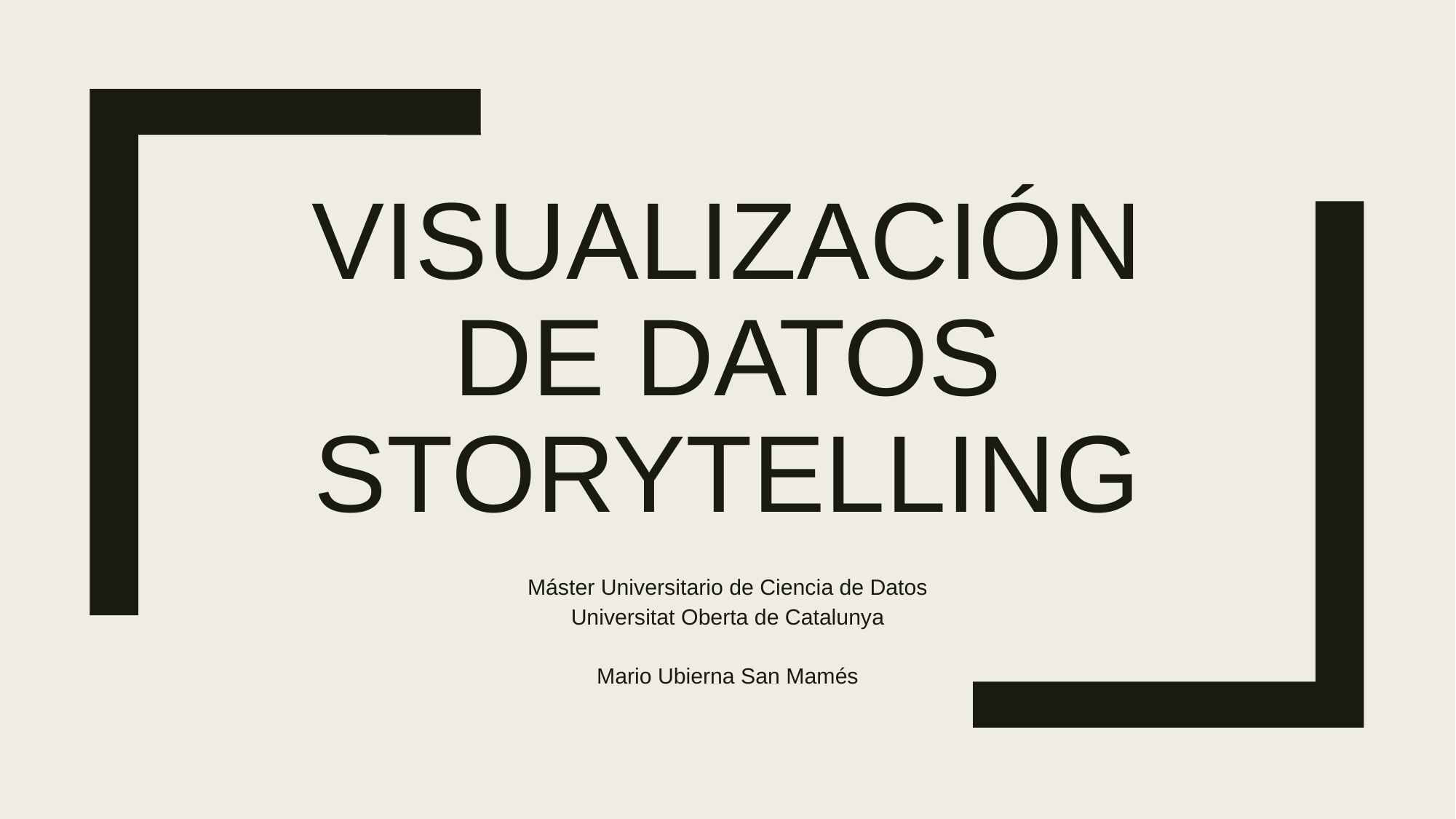

# Visualización de datos storytelling
Máster Universitario de Ciencia de Datos
Universitat Oberta de Catalunya

Mario Ubierna San Mamés